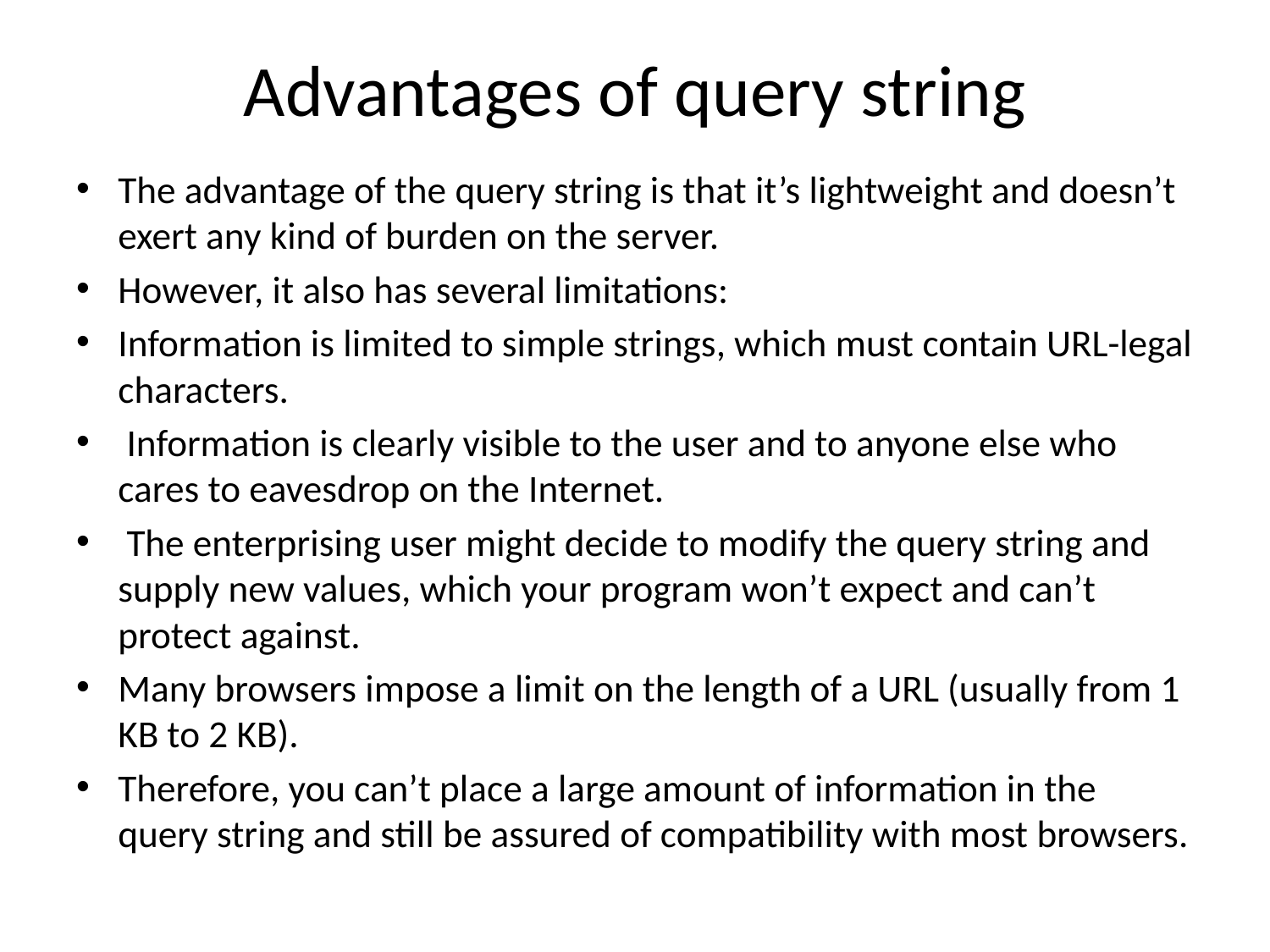

# Advantages of query string
The advantage of the query string is that it’s lightweight and doesn’t exert any kind of burden on the server.
However, it also has several limitations:
Information is limited to simple strings, which must contain URL-legal characters.
 Information is clearly visible to the user and to anyone else who cares to eavesdrop on the Internet.
 The enterprising user might decide to modify the query string and supply new values, which your program won’t expect and can’t protect against.
Many browsers impose a limit on the length of a URL (usually from 1 KB to 2 KB).
Therefore, you can’t place a large amount of information in the query string and still be assured of compatibility with most browsers.